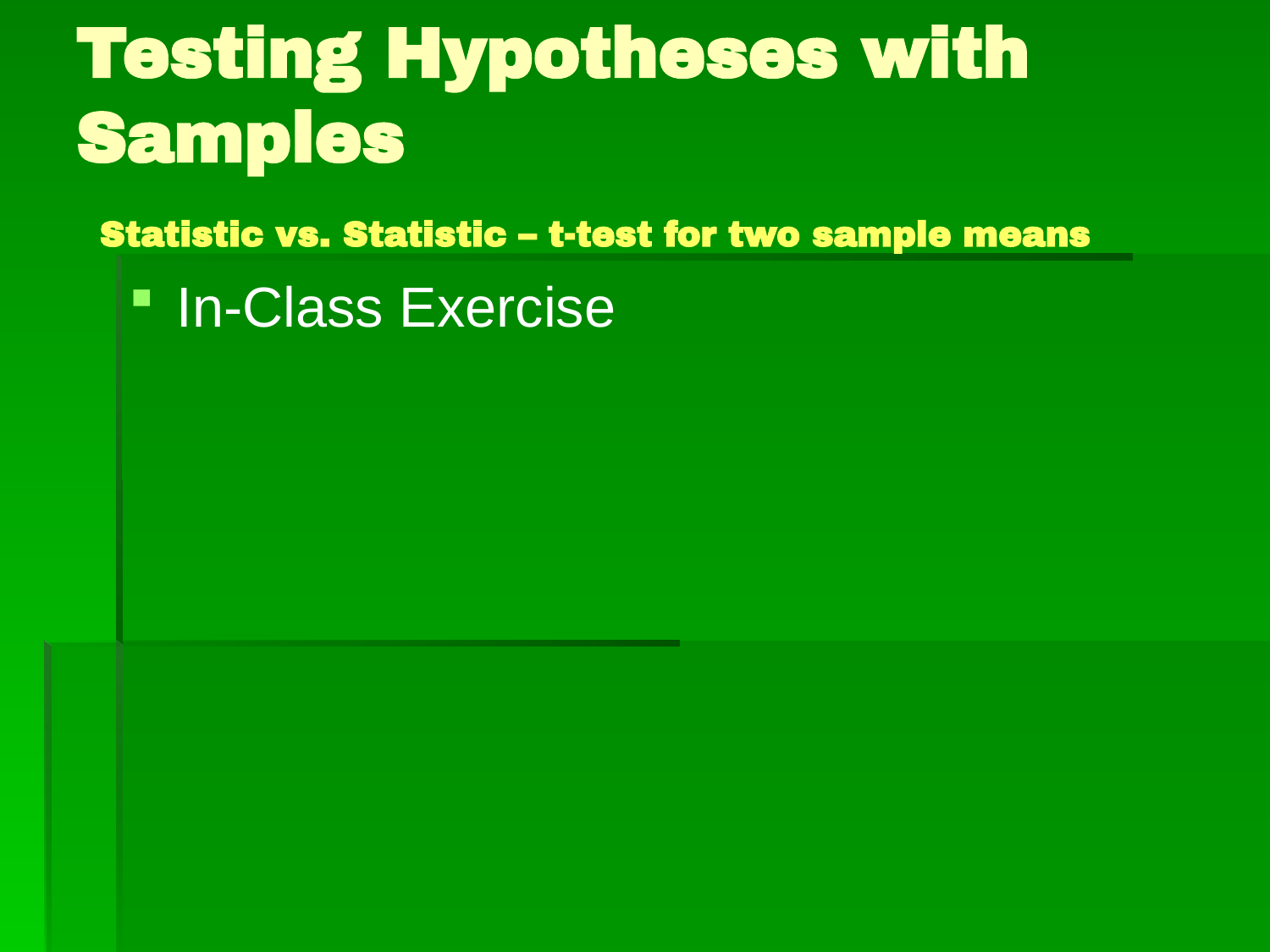

# Testing Hypotheses with Samples Statistic vs. Statistic – t-test for two sample means
In-Class Exercise